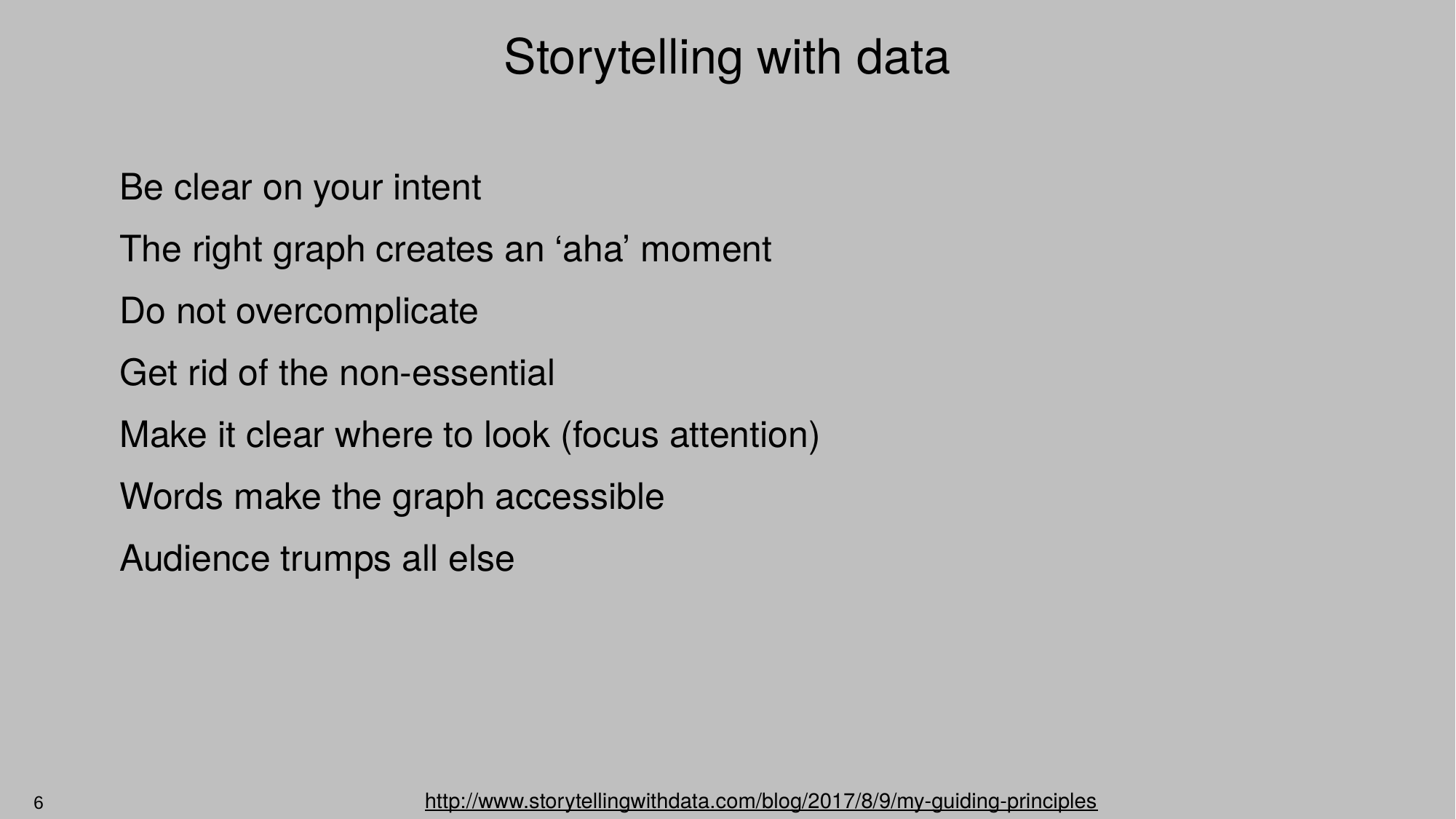

# Storytelling with data
Be clear on your intent
The right graph creates an ‘aha’ moment
Do not overcomplicate
Get rid of the non-essential
Make it clear where to look (focus attention)
Words make the graph accessible
Audience trumps all else

http://www.storytellingwithdata.com/blog/2017/8/9/my-guiding-principles